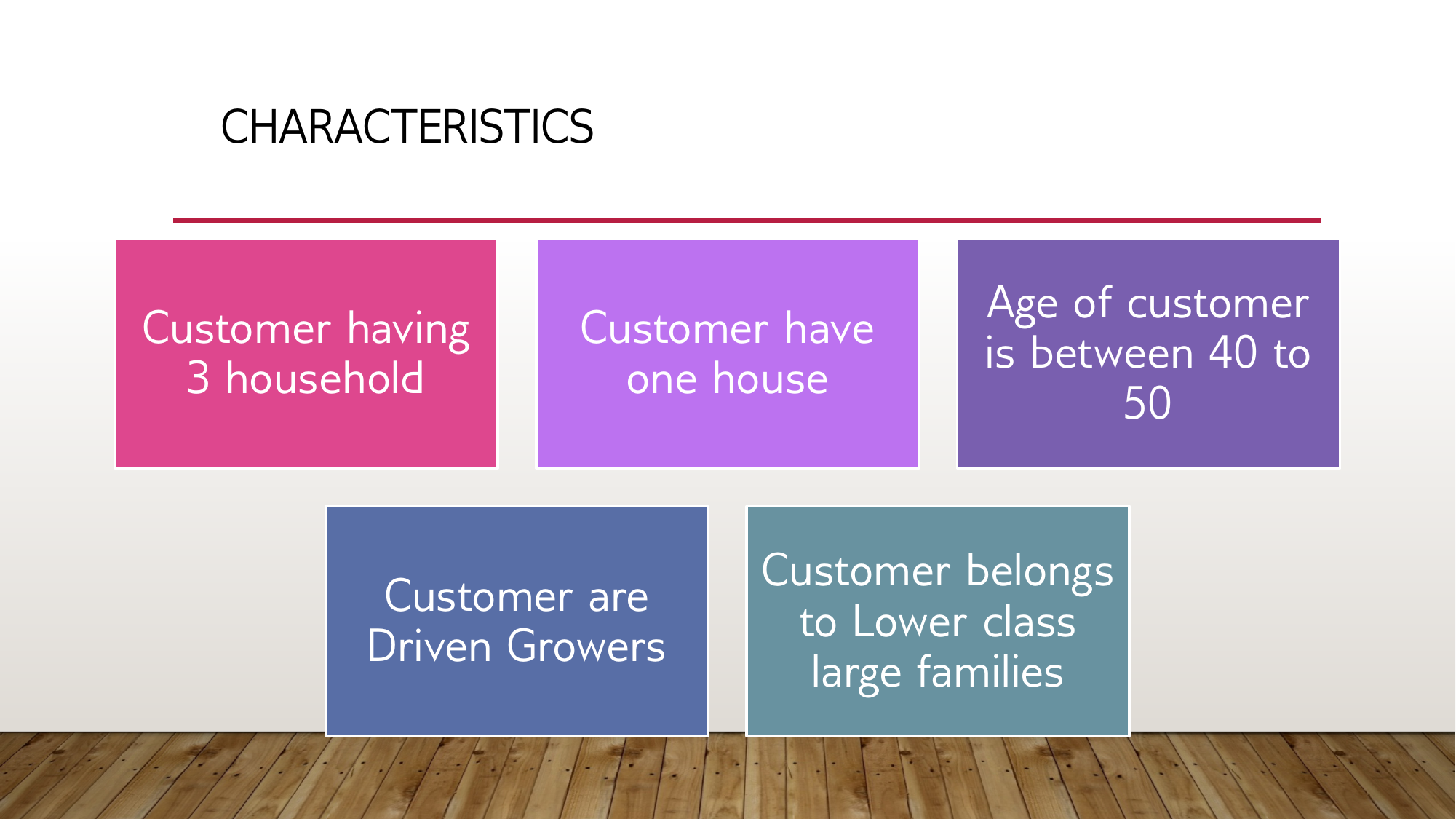

# Characteristics
Customer having 3 household
Customer have one house
Age of customer is between 40 to 50
Customer are Driven Growers
Customer belongs to Lower class large families